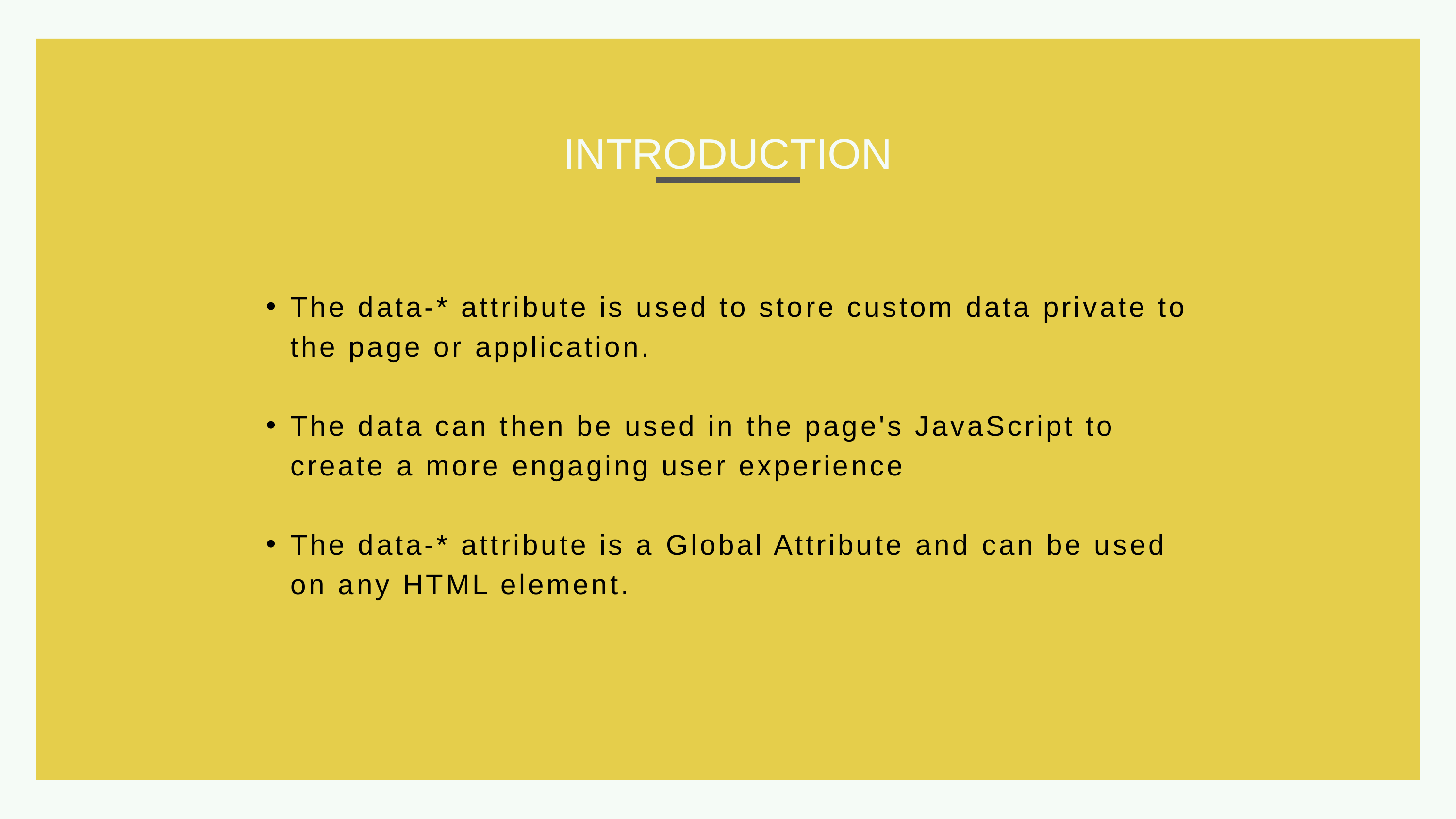

INTRODUCTION

The data-* attribute is used to store custom data private to the page or application.

The data can then be used in the page's JavaScript to create a more engaging user experience

The data-* attribute is a Global Attribute and can be used on any HTML element.